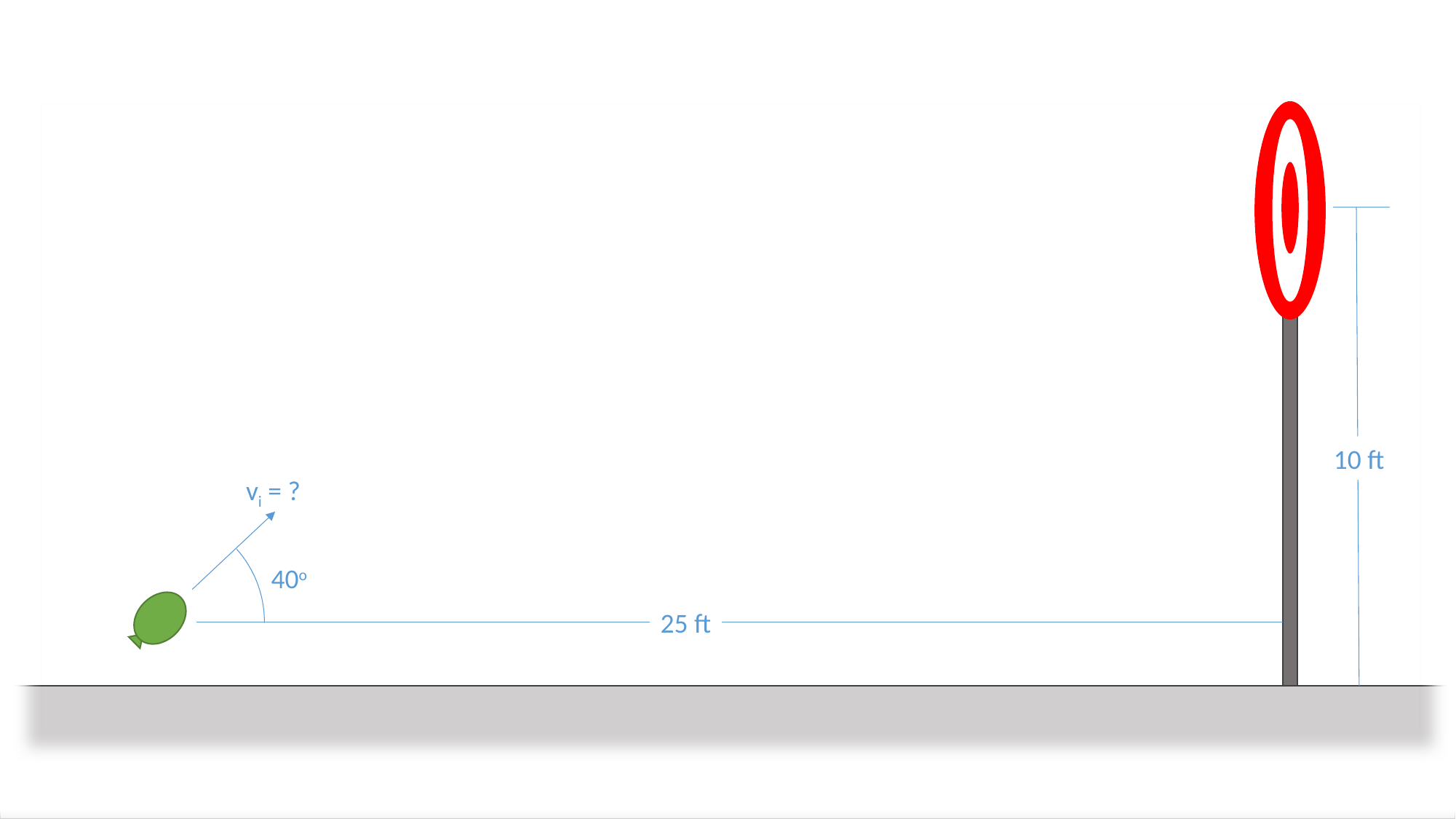

10 ft
vi = ?

40o

25 ft